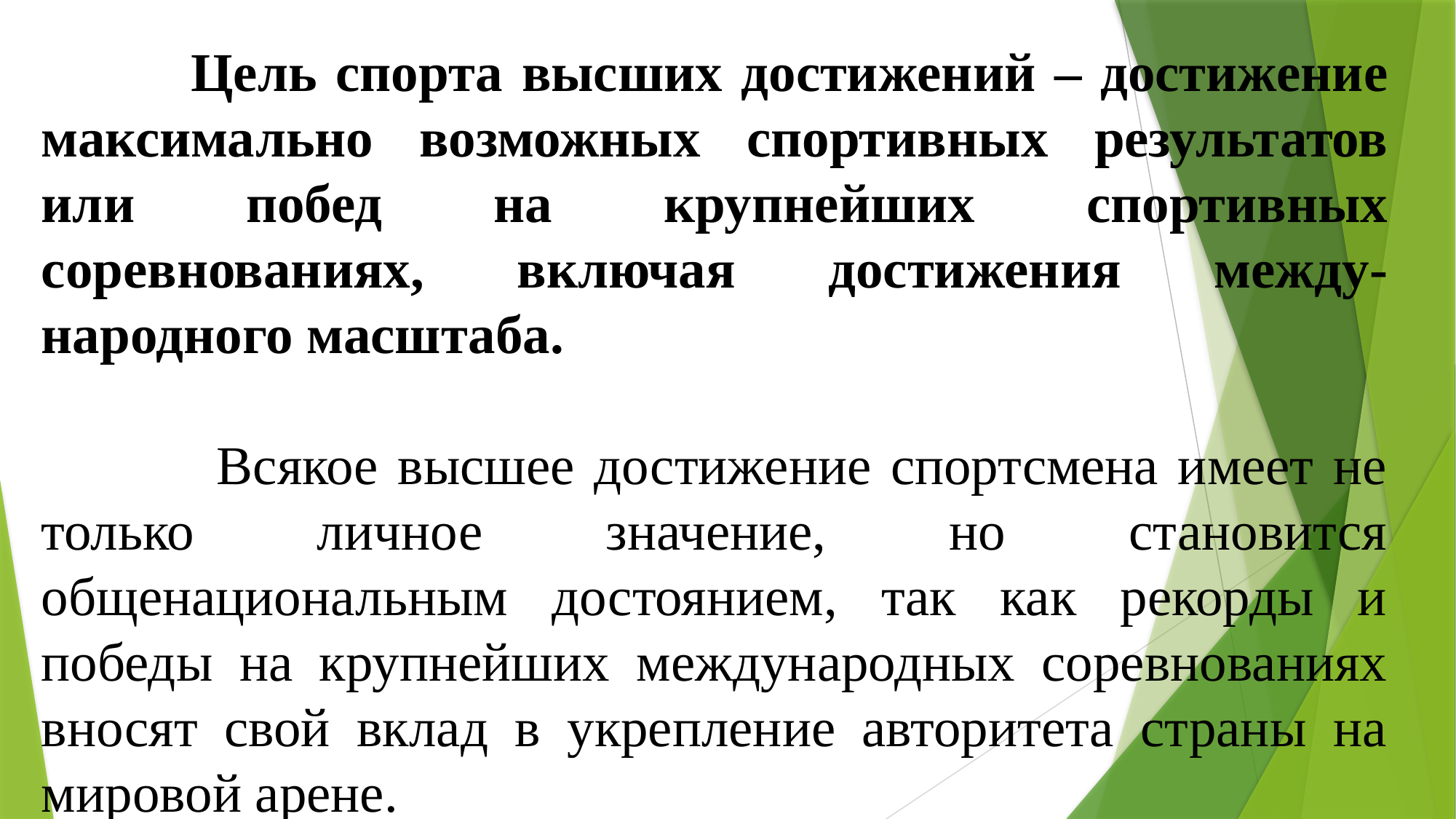

Цель спорта высших достижений – достижение максимально возможных спортивных результатов или побед на крупнейших спортивных соревнованиях, включая достижения между- народного масштаба.

         Всякое высшее достижение спортсмена имеет не только личное значение, но становится общенациональным достоянием, так как рекорды и победы на крупнейших международных соревнованиях вносят свой вклад в укрепление авторитета страны на мировой арене.